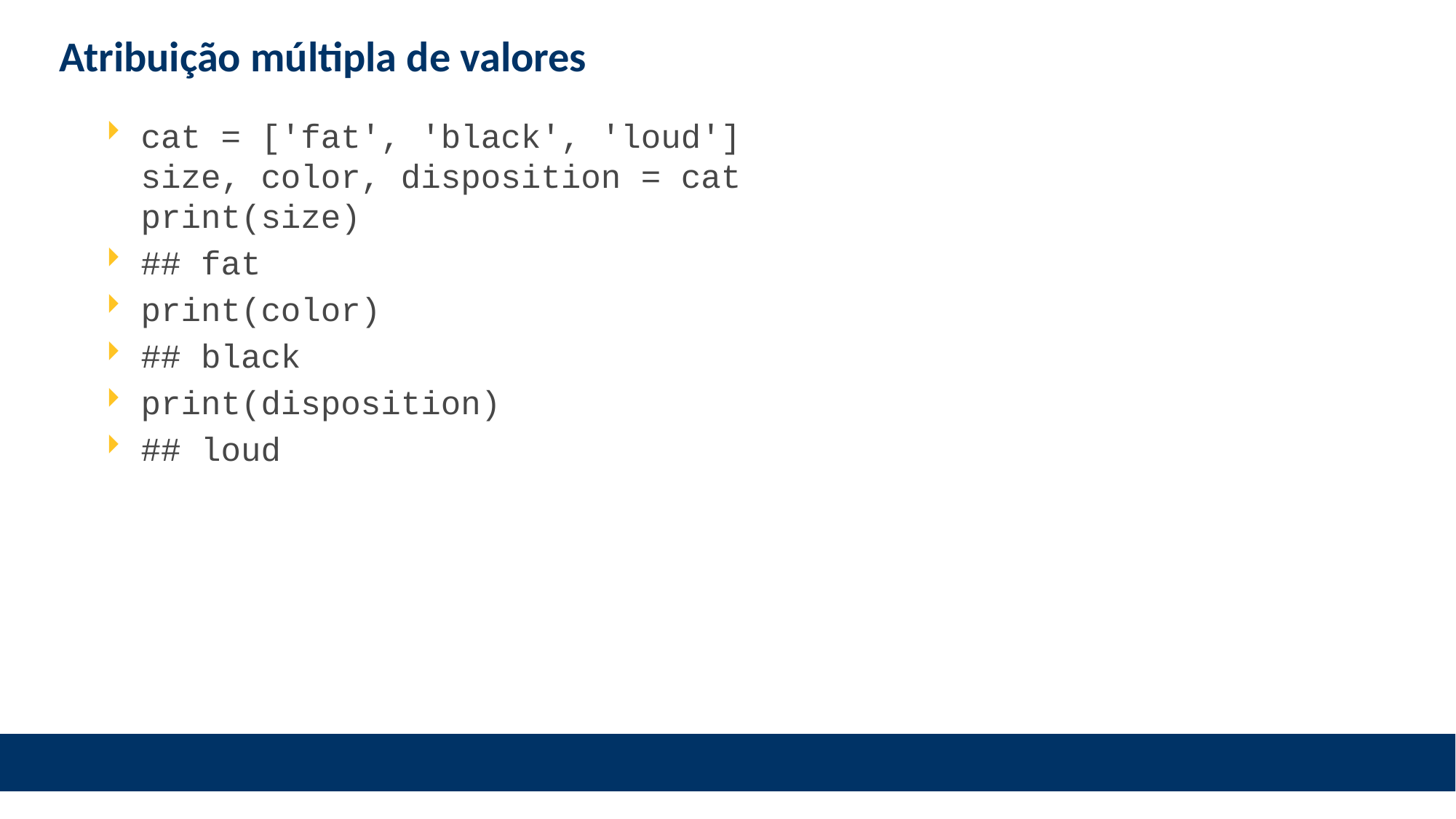

# Atribuição múltipla de valores
cat = ['fat', 'black', 'loud']
size, color, disposition = cat
print(size)
## fat
print(color)
## black
print(disposition)
## loud